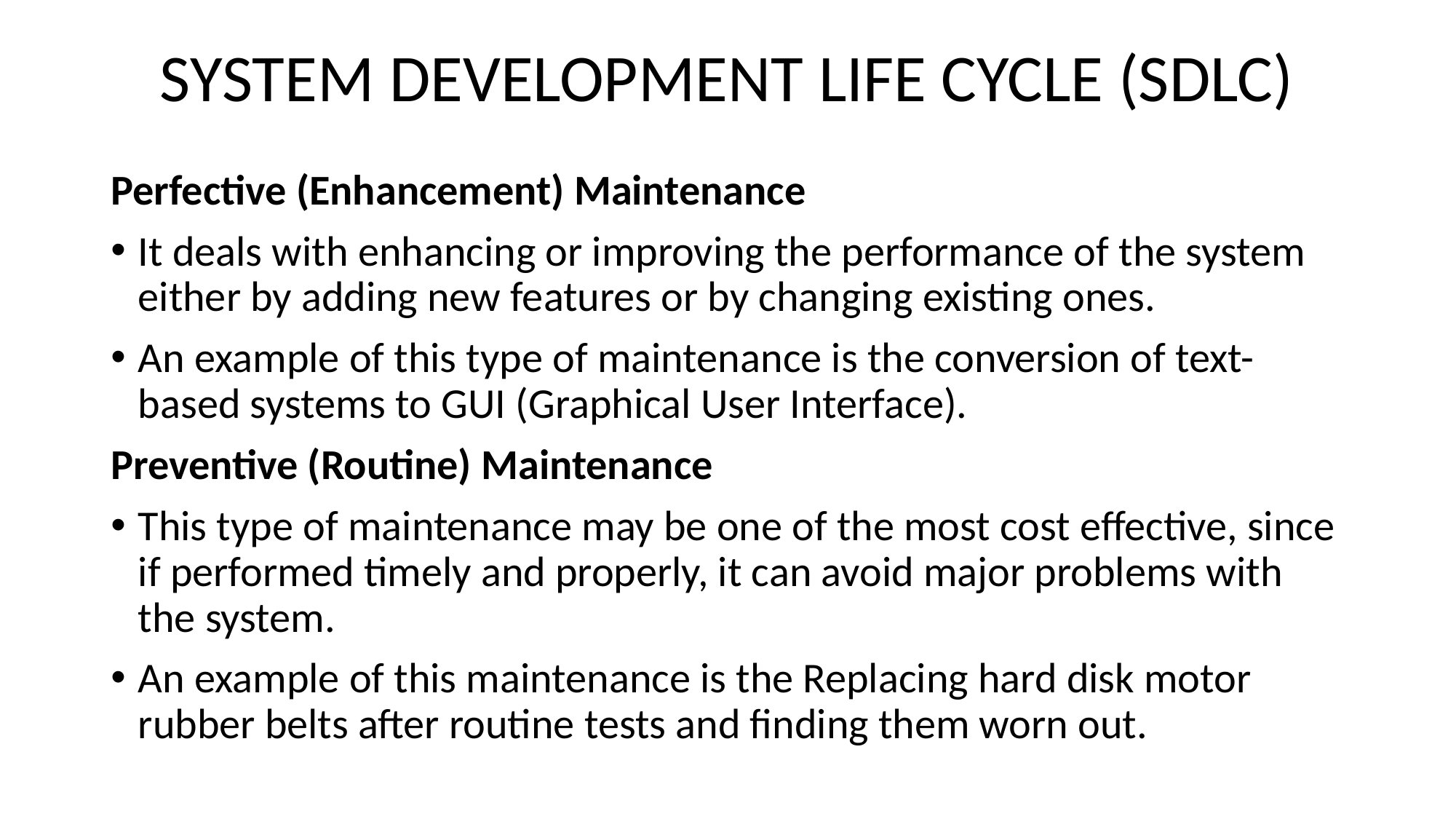

# SYSTEM DEVELOPMENT LIFE CYCLE (SDLC)
Perfective (Enhancement) Maintenance
It deals with enhancing or improving the performance of the system either by adding new features or by changing existing ones.
An example of this type of maintenance is the conversion of text-based systems to GUI (Graphical User Interface).
Preventive (Routine) Maintenance
This type of maintenance may be one of the most cost effective, since if performed timely and properly, it can avoid major problems with the system.
An example of this maintenance is the Replacing hard disk motor rubber belts after routine tests and finding them worn out.